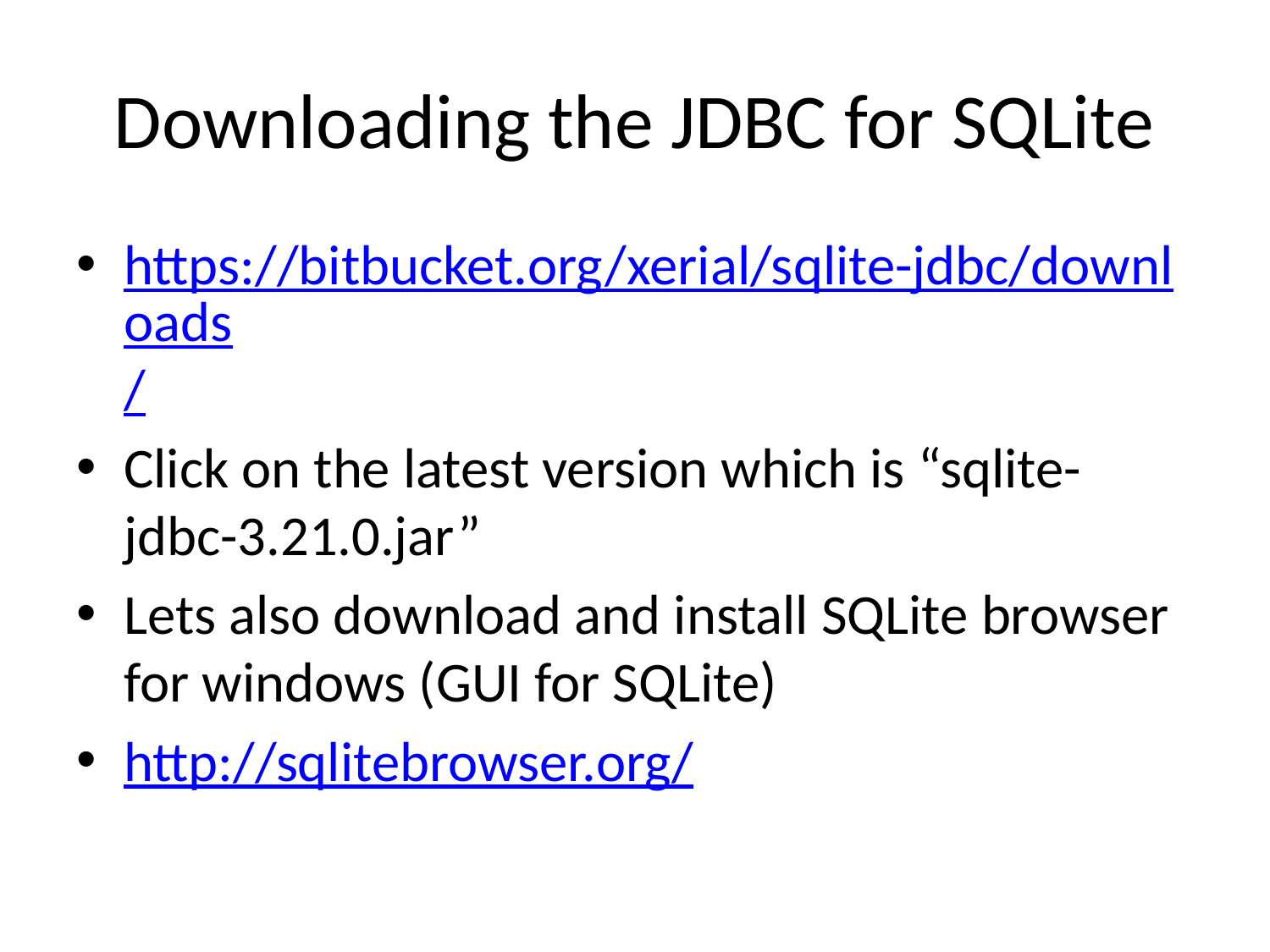

# Downloading the JDBC for SQLite
https://bitbucket.org/xerial/sqlite-jdbc/downloads/
Click on the latest version which is “sqlite-jdbc-3.21.0.jar”
Lets also download and install SQLite browser for windows (GUI for SQLite)
http://sqlitebrowser.org/